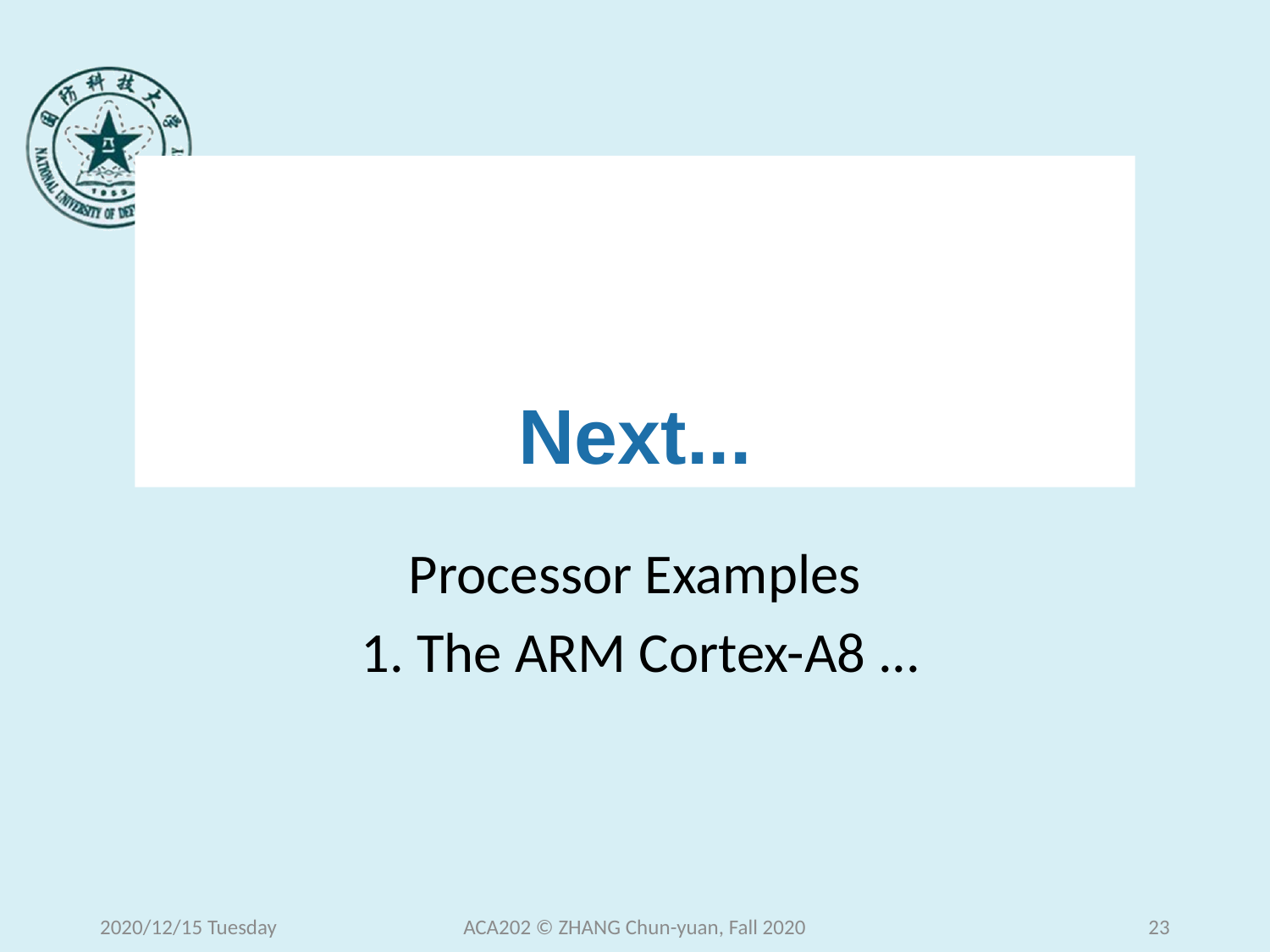

# Next...
Processor Examples
 1. The ARM Cortex-A8 ...
2020/12/15 Tuesday
ACA202 © ZHANG Chun-yuan, Fall 2020
23